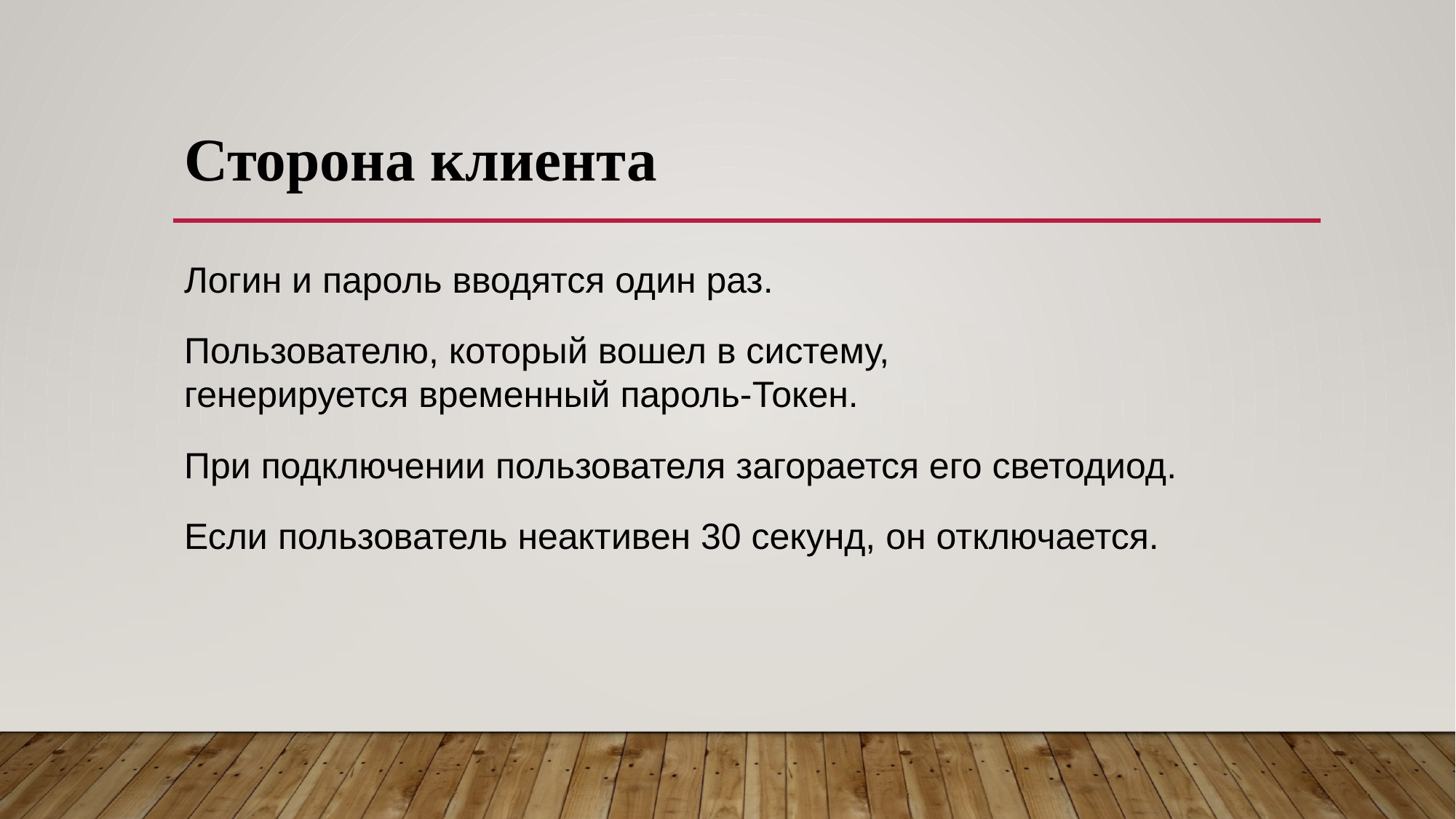

# Сторона клиента

Логин и пароль вводятся один раз.
Пользователю, который вошел в систему,
генерируется временный пароль-Токен.
При подключении пользователя загорается его светодиод.
Если пользователь неактивен 30 секунд, он отключается.